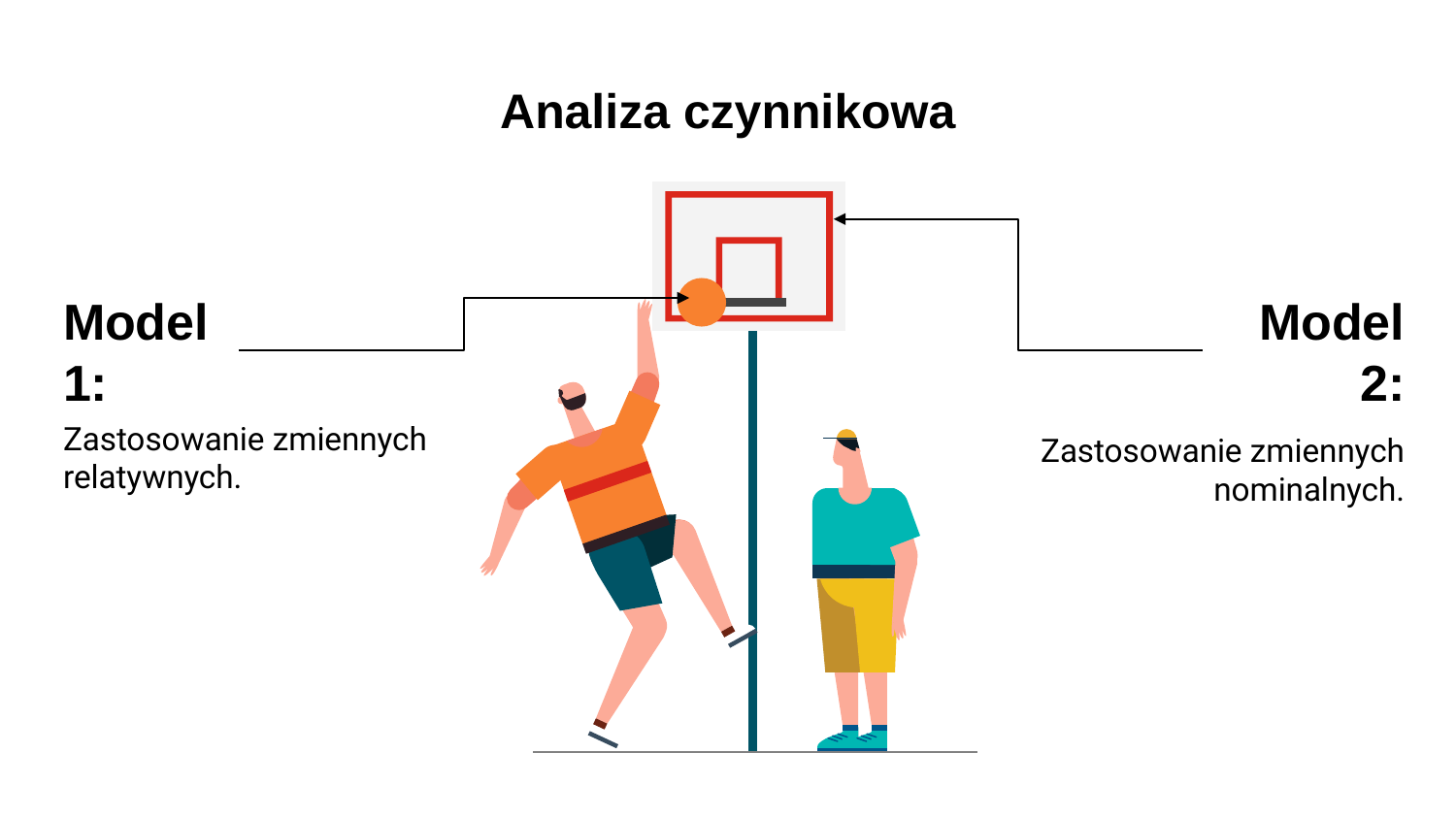

# Analiza czynnikowa

Model 2:
Zastosowanie zmiennych nominalnych.

Model 1:
Zastosowanie zmiennych relatywnych.